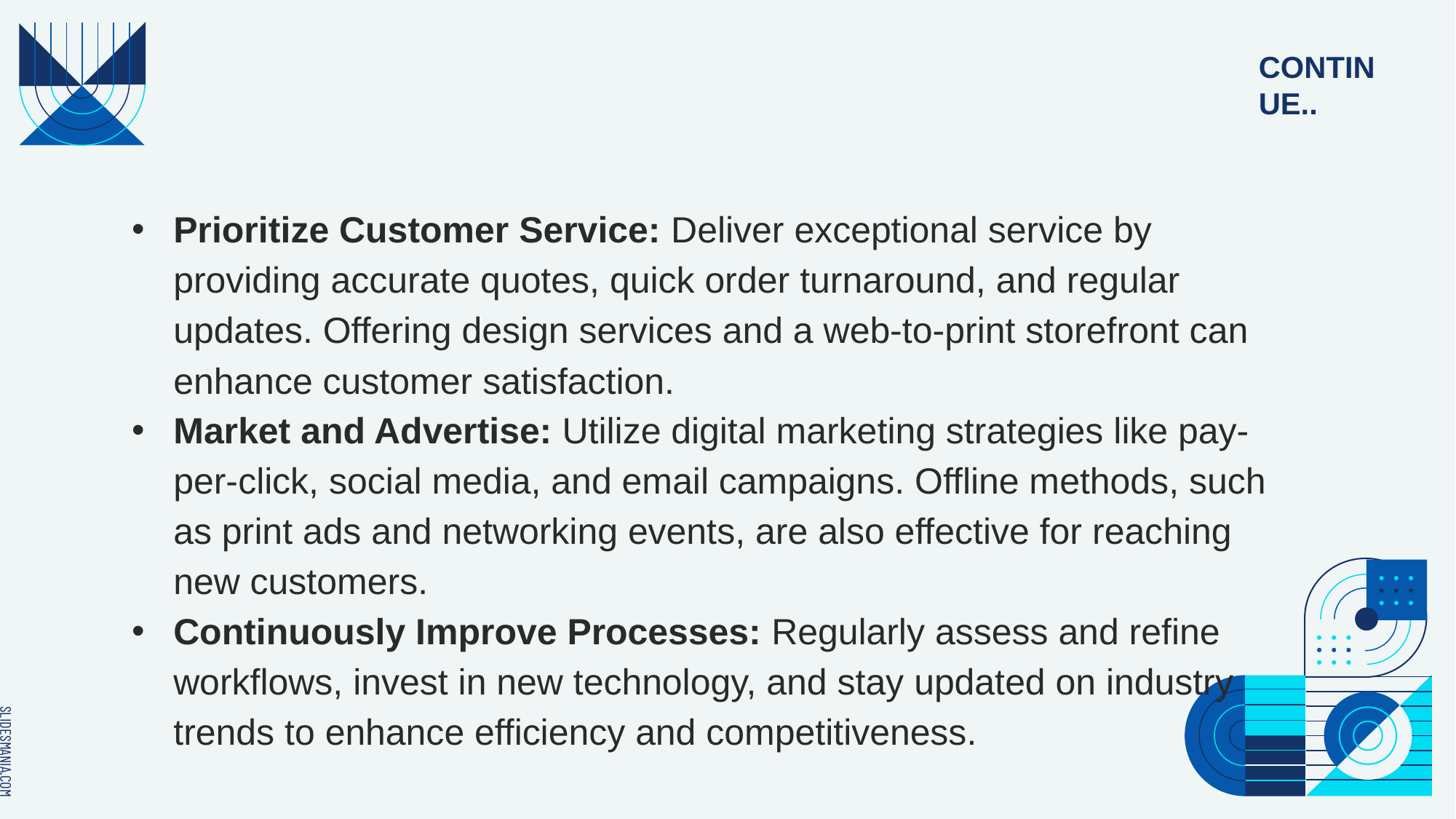

# CONTINUE..
Prioritize Customer Service: Deliver exceptional service by providing accurate quotes, quick order turnaround, and regular updates. Offering design services and a web-to-print storefront can enhance customer satisfaction.
Market and Advertise: Utilize digital marketing strategies like pay-per-click, social media, and email campaigns. Offline methods, such as print ads and networking events, are also effective for reaching new customers.
Continuously Improve Processes: Regularly assess and refine workflows, invest in new technology, and stay updated on industry trends to enhance efficiency and competitiveness.